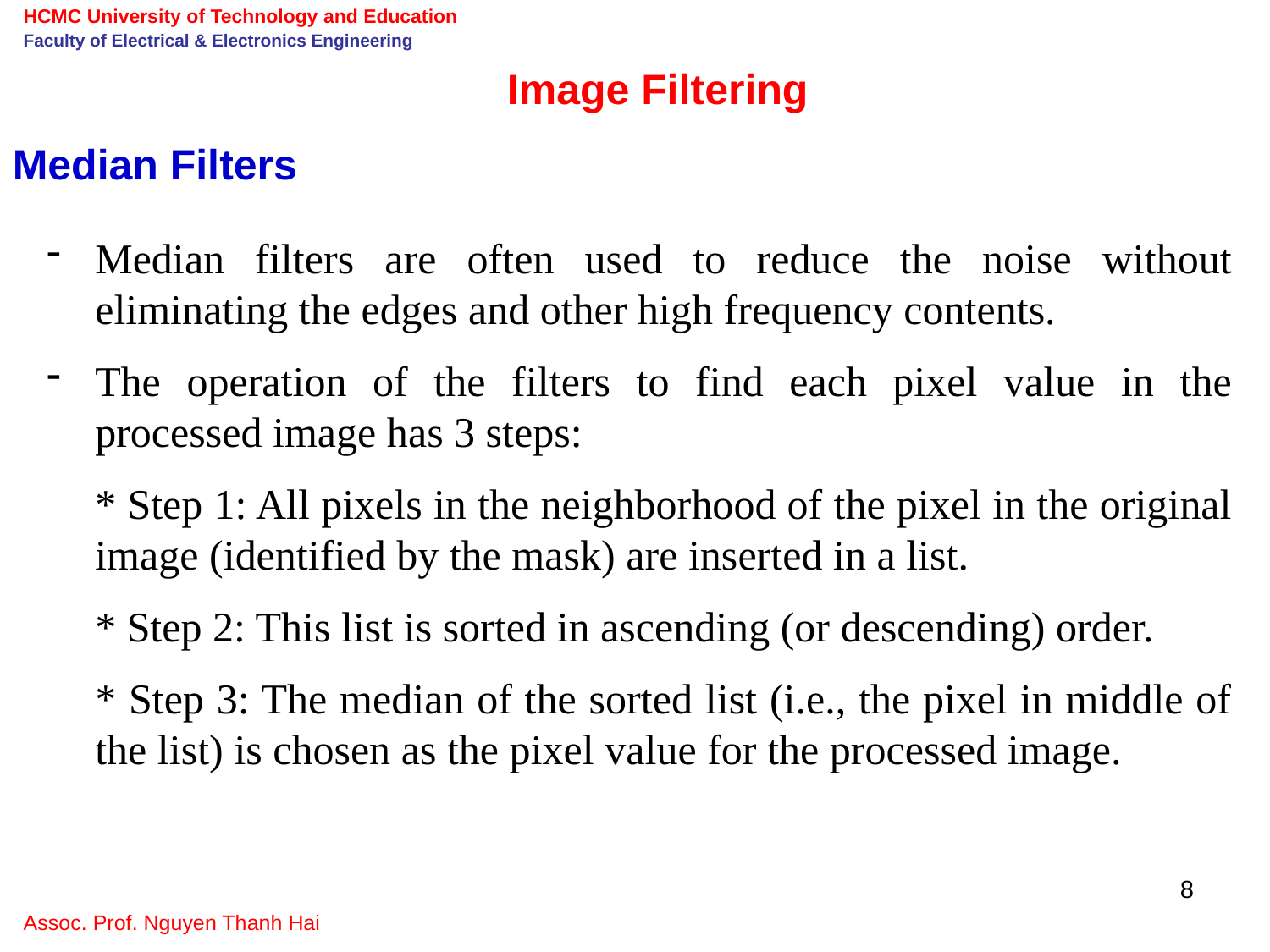

Image Filtering
Median Filters
Median filters are often used to reduce the noise without eliminating the edges and other high frequency contents.
The operation of the filters to find each pixel value in the processed image has 3 steps:
	* Step 1: All pixels in the neighborhood of the pixel in the original image (identified by the mask) are inserted in a list.
	* Step 2: This list is sorted in ascending (or descending) order.
	* Step 3: The median of the sorted list (i.e., the pixel in middle of the list) is chosen as the pixel value for the processed image.
8